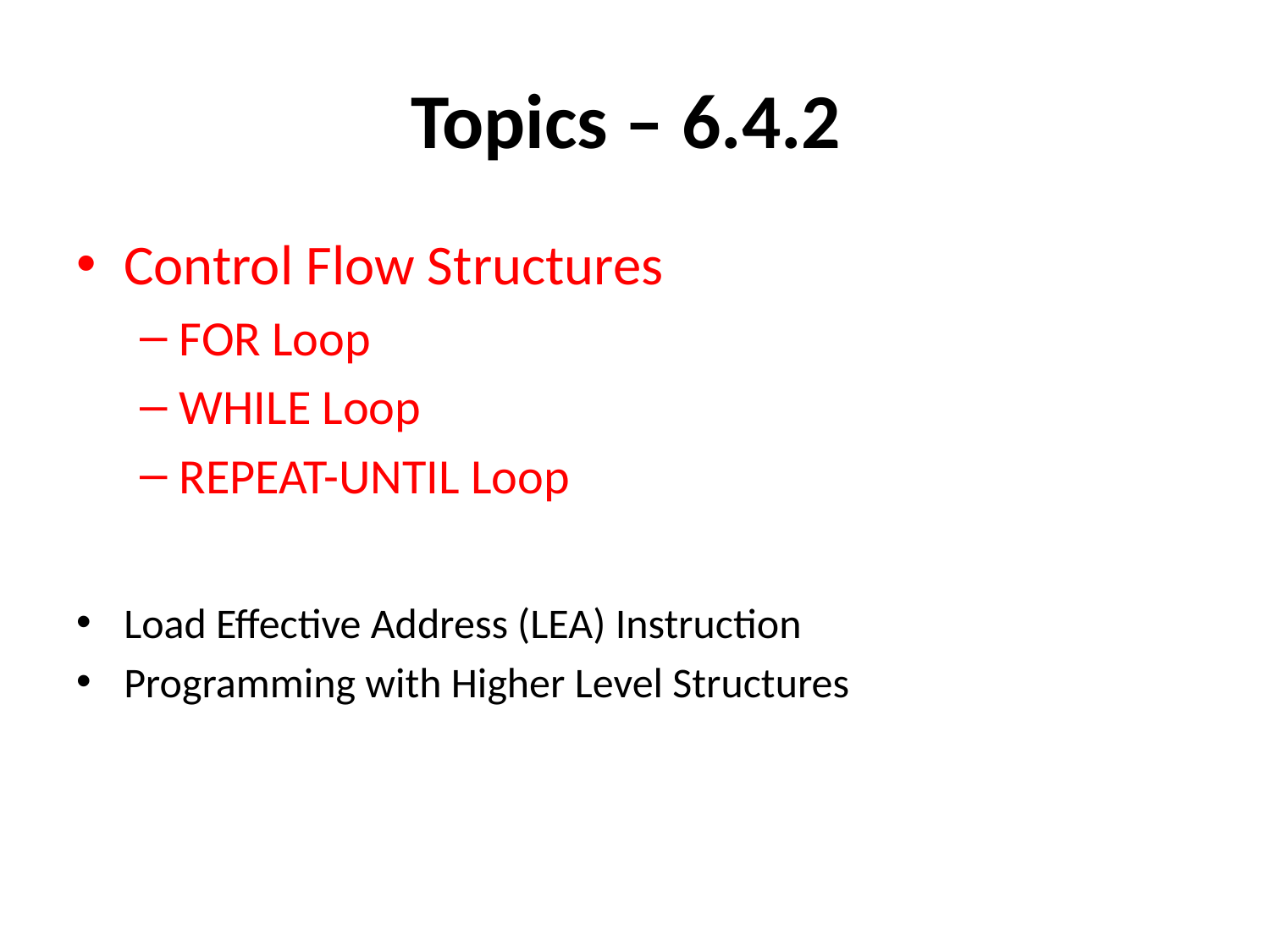

# Topics – 6.4.2
Control Flow Structures
FOR Loop
WHILE Loop
REPEAT-UNTIL Loop

Load Effective Address (LEA) Instruction
Programming with Higher Level Structures